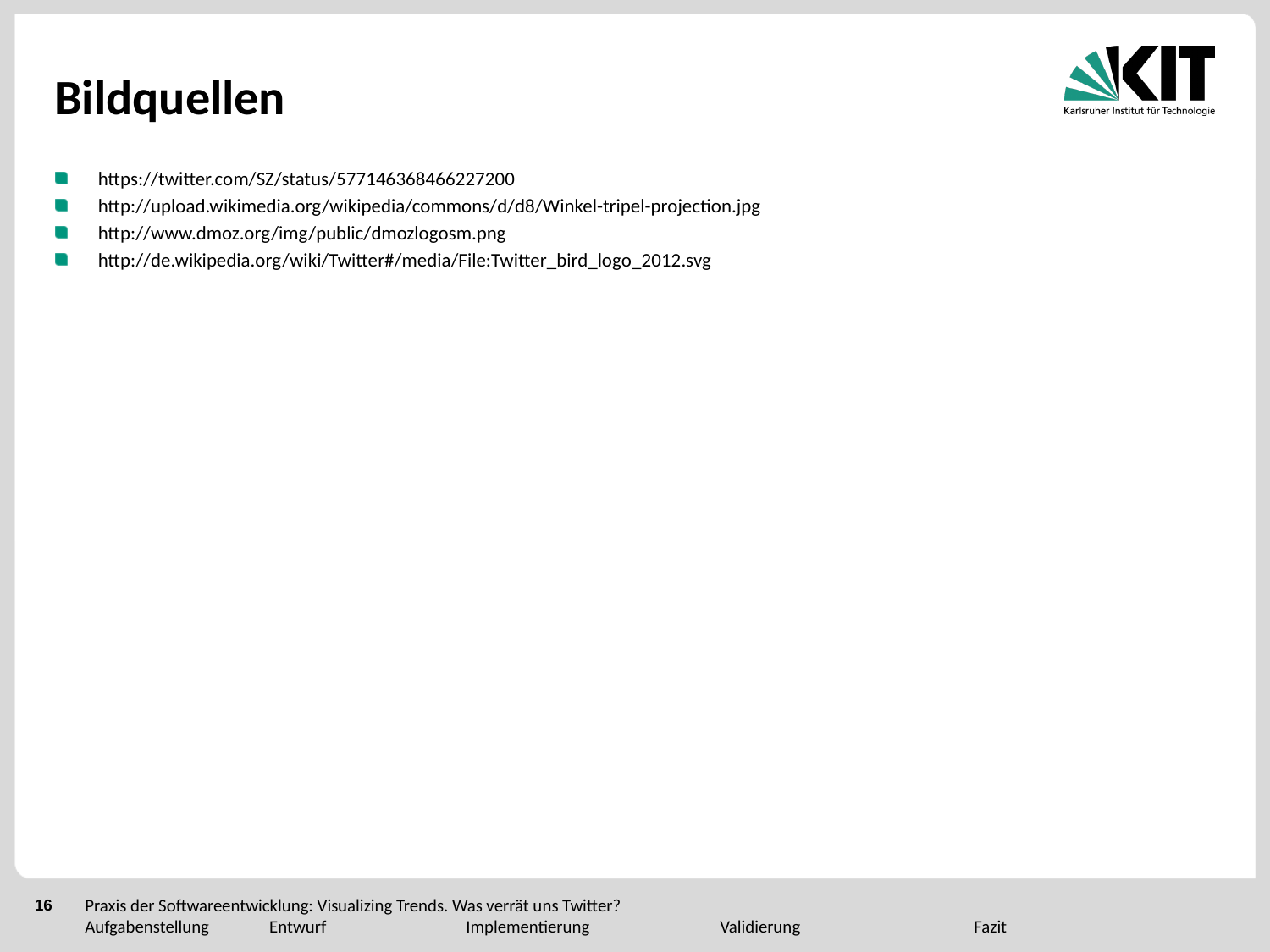

# Bildquellen
https://twitter.com/SZ/status/577146368466227200
http://upload.wikimedia.org/wikipedia/commons/d/d8/Winkel-tripel-projection.jpg
http://www.dmoz.org/img/public/dmozlogosm.png
http://de.wikipedia.org/wiki/Twitter#/media/File:Twitter_bird_logo_2012.svg
Praxis der Softwareentwicklung: Visualizing Trends. Was verrät uns Twitter?
Aufgabenstellung               Entwurf		Implementierung		Validierung		Fazit